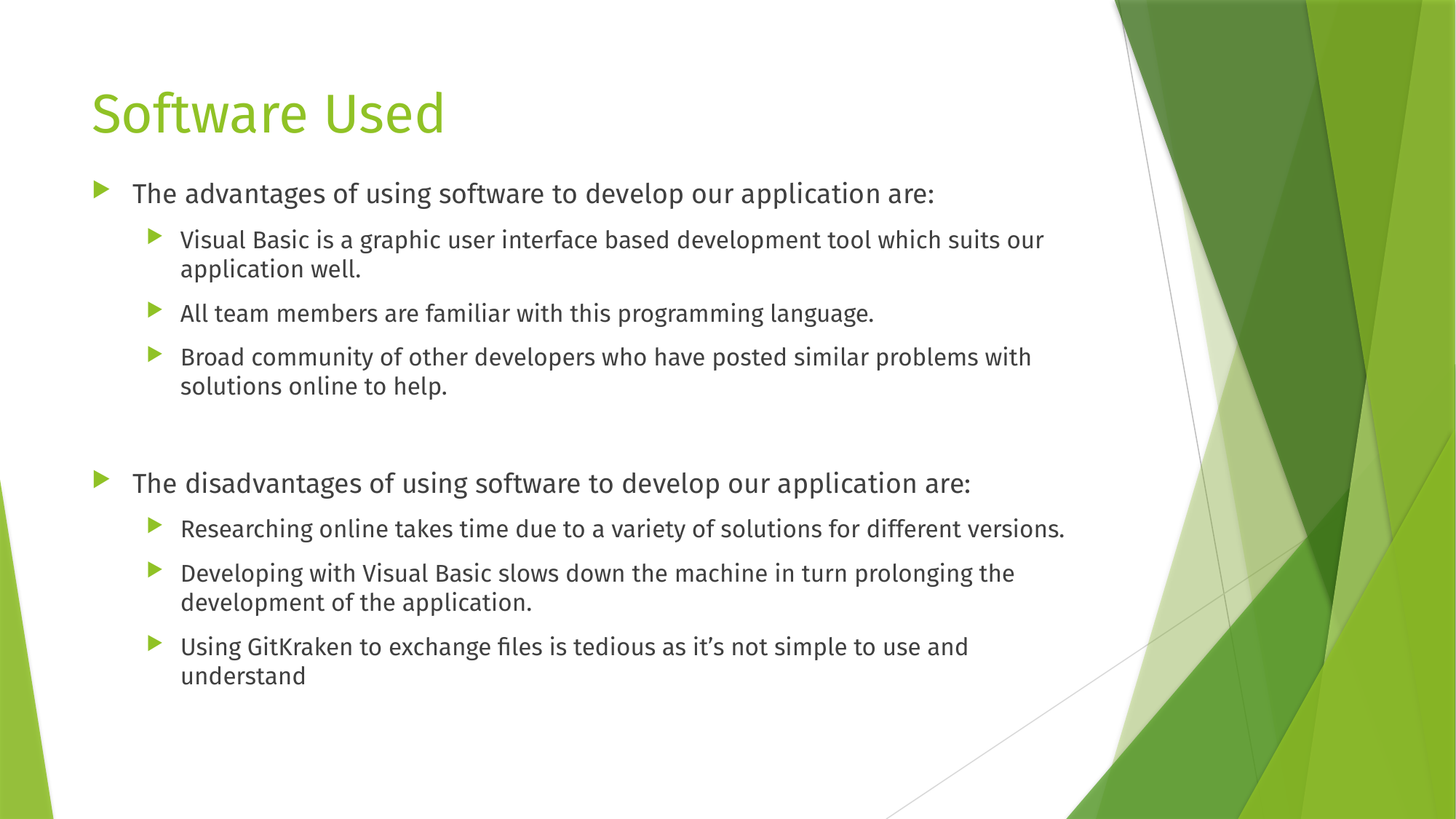

# Software Used
The advantages of using software to develop our application are:
Visual Basic is a graphic user interface based development tool which suits our application well.
All team members are familiar with this programming language.
Broad community of other developers who have posted similar problems with solutions online to help.

The disadvantages of using software to develop our application are:
Researching online takes time due to a variety of solutions for different versions.
Developing with Visual Basic slows down the machine in turn prolonging the development of the application.
Using GitKraken to exchange files is tedious as it’s not simple to use and understand